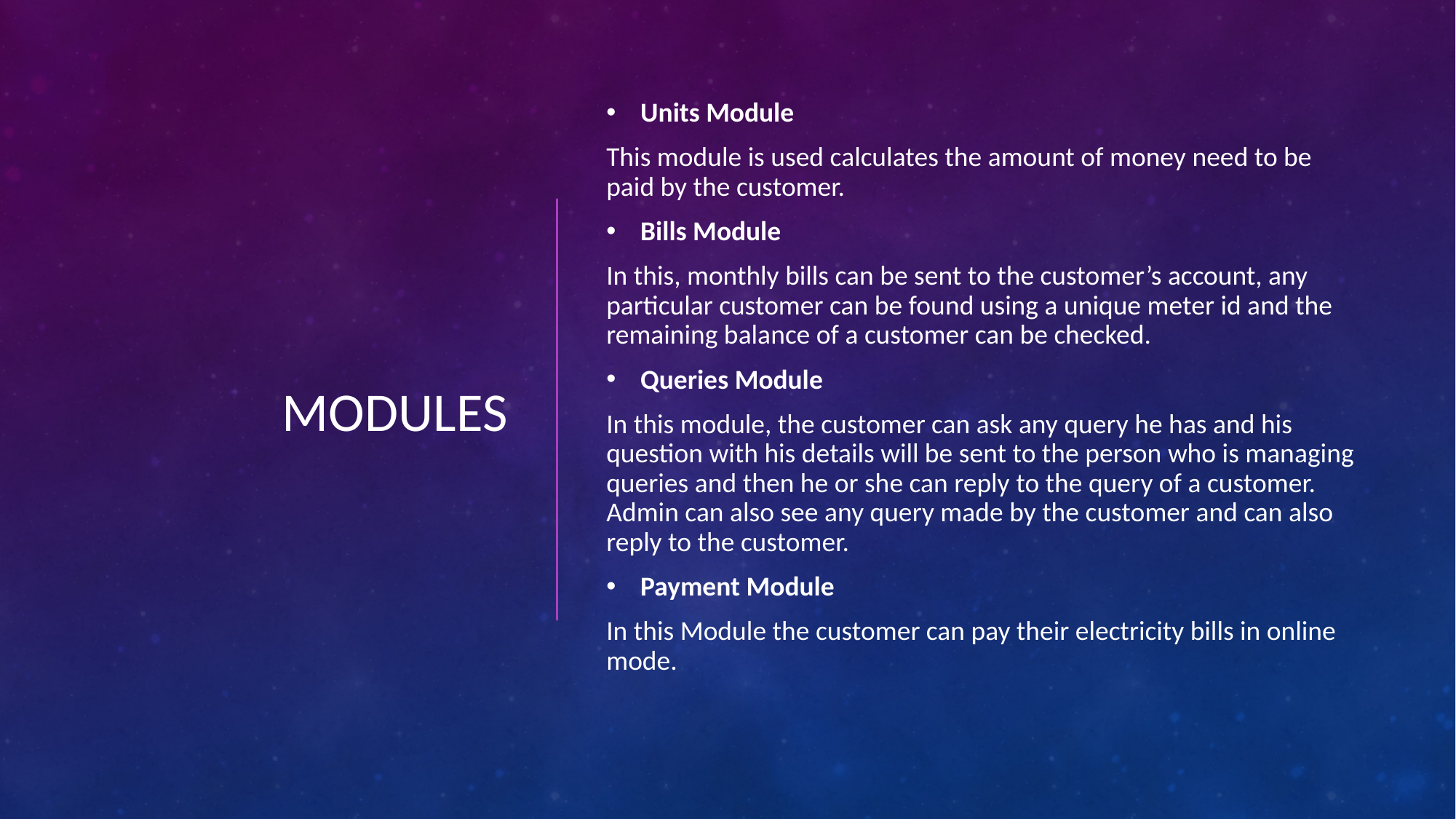

# Modules
Units Module
This module is used calculates the amount of money need to be paid by the customer.
Bills Module
In this, monthly bills can be sent to the customer’s account, any particular customer can be found using a unique meter id and the remaining balance of a customer can be checked.
Queries Module
In this module, the customer can ask any query he has and his question with his details will be sent to the person who is managing queries and then he or she can reply to the query of a customer. Admin can also see any query made by the customer and can also reply to the customer.
Payment Module
In this Module the customer can pay their electricity bills in online mode.